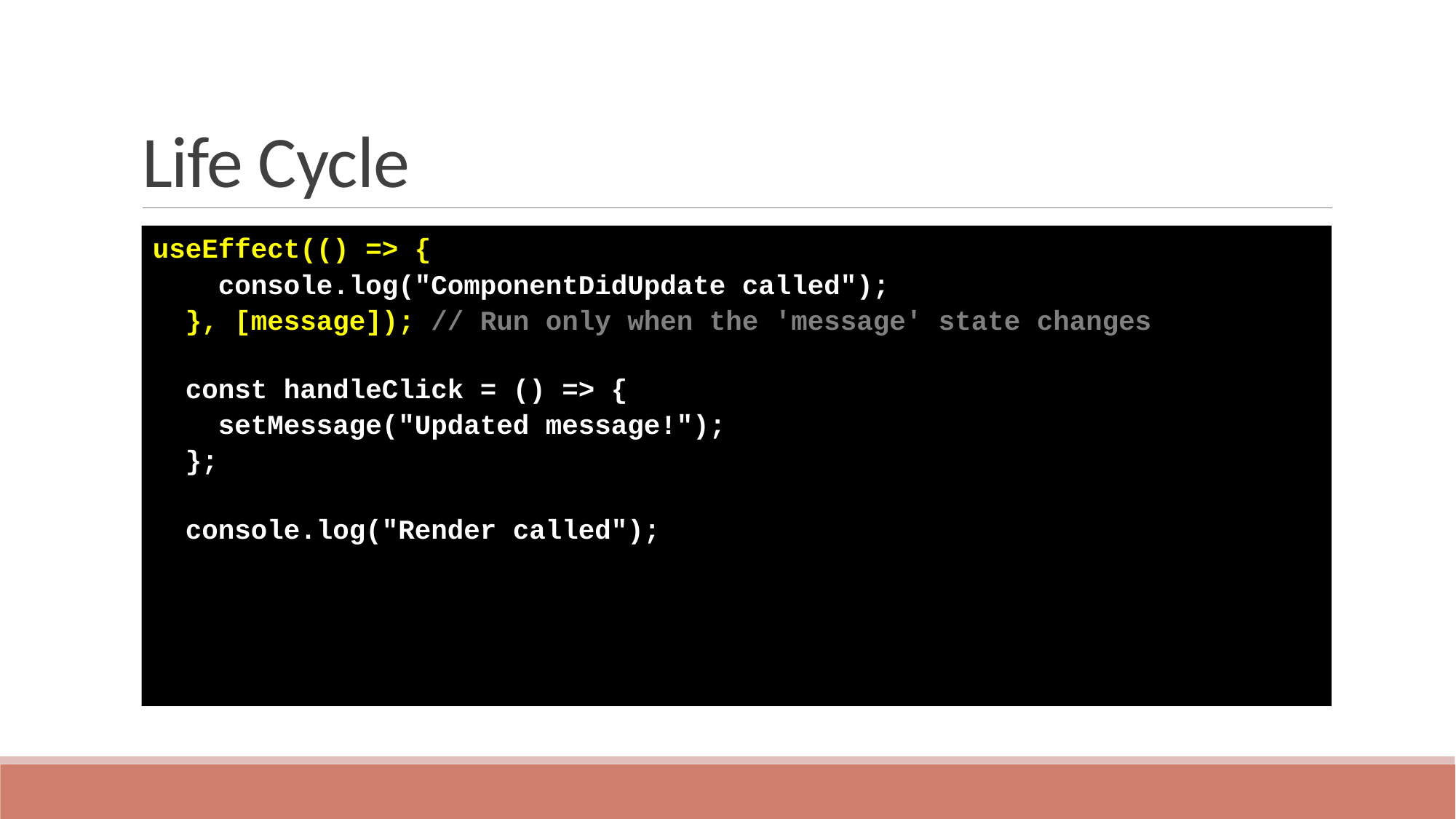

# Life Cycle
useEffect(() => {
    console.log("ComponentDidUpdate called");
  }, [message]); // Run only when the 'message' state changes
  const handleClick = () => {
    setMessage("Updated message!");
  };
  console.log("Render called");